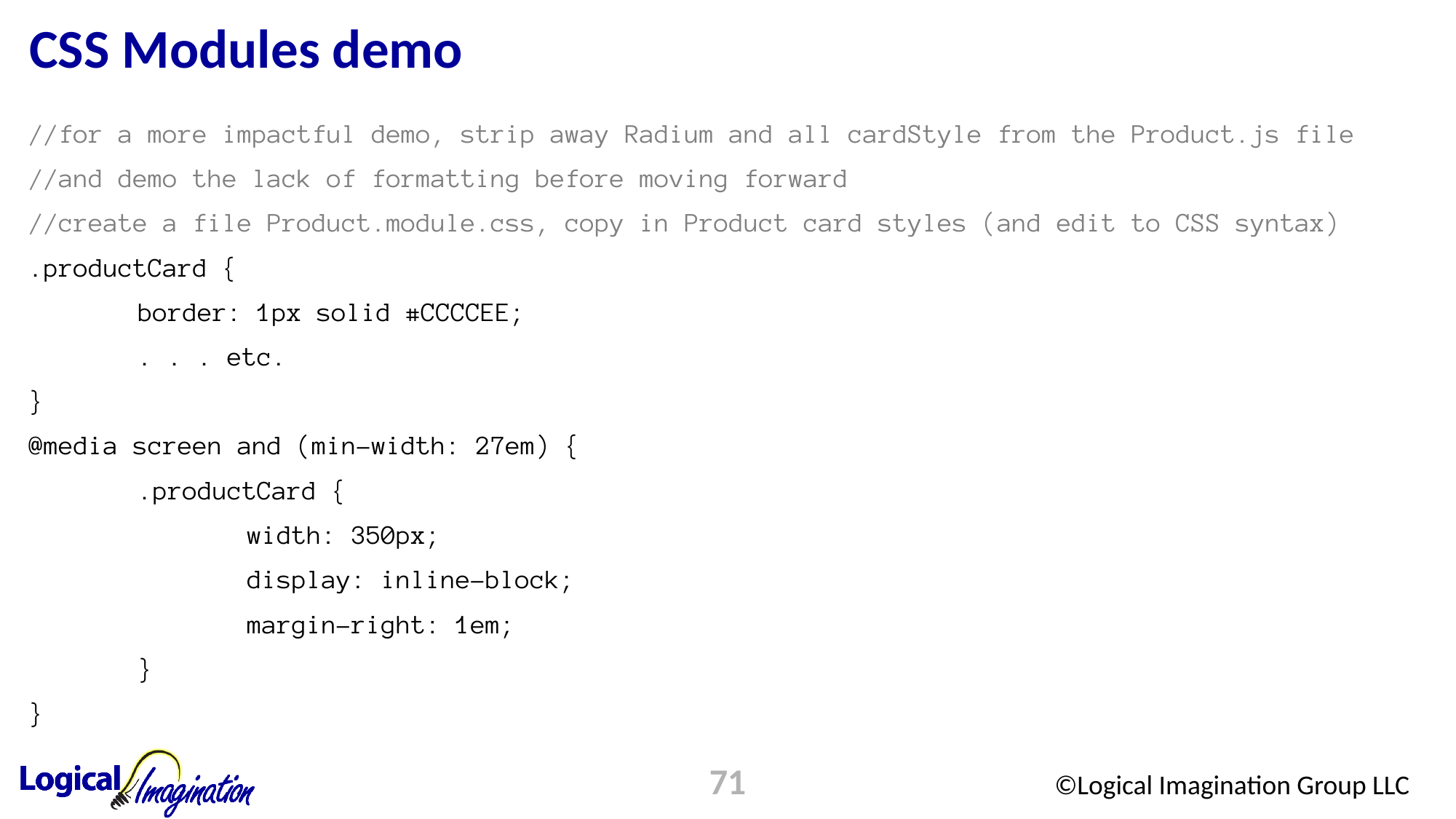

# CSS Modules demo
//for a more impactful demo, strip away Radium and all cardStyle from the Product.js file
//and demo the lack of formatting before moving forward
//create a file Product.module.css, copy in Product card styles (and edit to CSS syntax)
.productCard {
	border: 1px solid #CCCCEE;
	. . . etc.
}
@media screen and (min-width: 27em) {
	.productCard {
		width: 350px;
		display: inline-block;
		margin-right: 1em;
	}
}
71